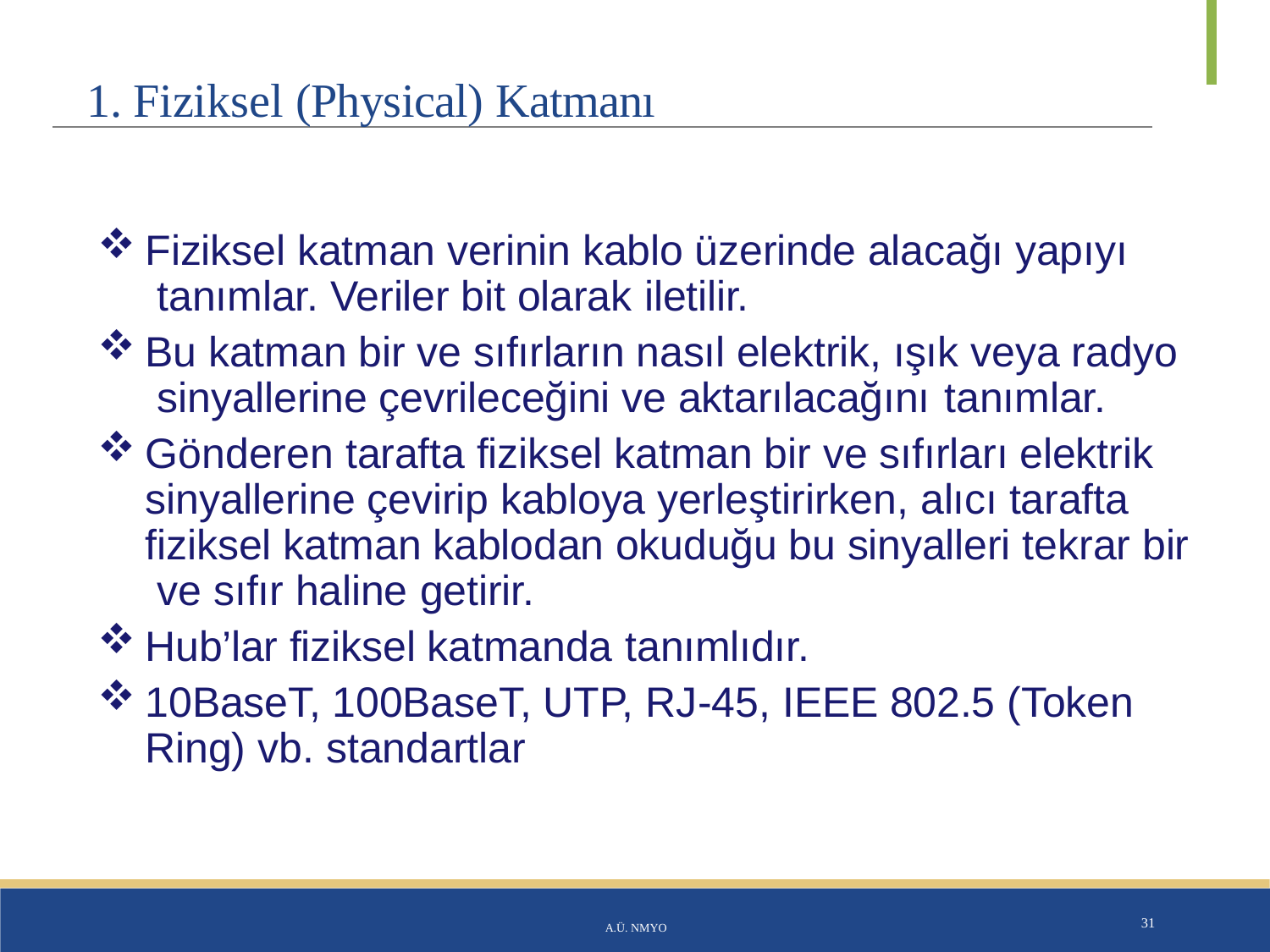

# 1. Fiziksel (Physical) Katmanı
Fiziksel katman verinin kablo üzerinde alacağı yapıyı  tanımlar. Veriler bit olarak iletilir.
Bu katman bir ve sıfırların nasıl elektrik, ışık veya radyo  sinyallerine çevrileceğini ve aktarılacağını tanımlar.
Gönderen tarafta fiziksel katman bir ve sıfırları elektrik  sinyallerine çevirip kabloya yerleştirirken, alıcı tarafta  fiziksel katman kablodan okuduğu bu sinyalleri tekrar bir  ve sıfır haline getirir.
Hub’lar fiziksel katmanda tanımlıdır.
10BaseT, 100BaseT, UTP, RJ-45, IEEE 802.5 (Token  Ring) vb. standartlar
A.Ü. NMYO
31